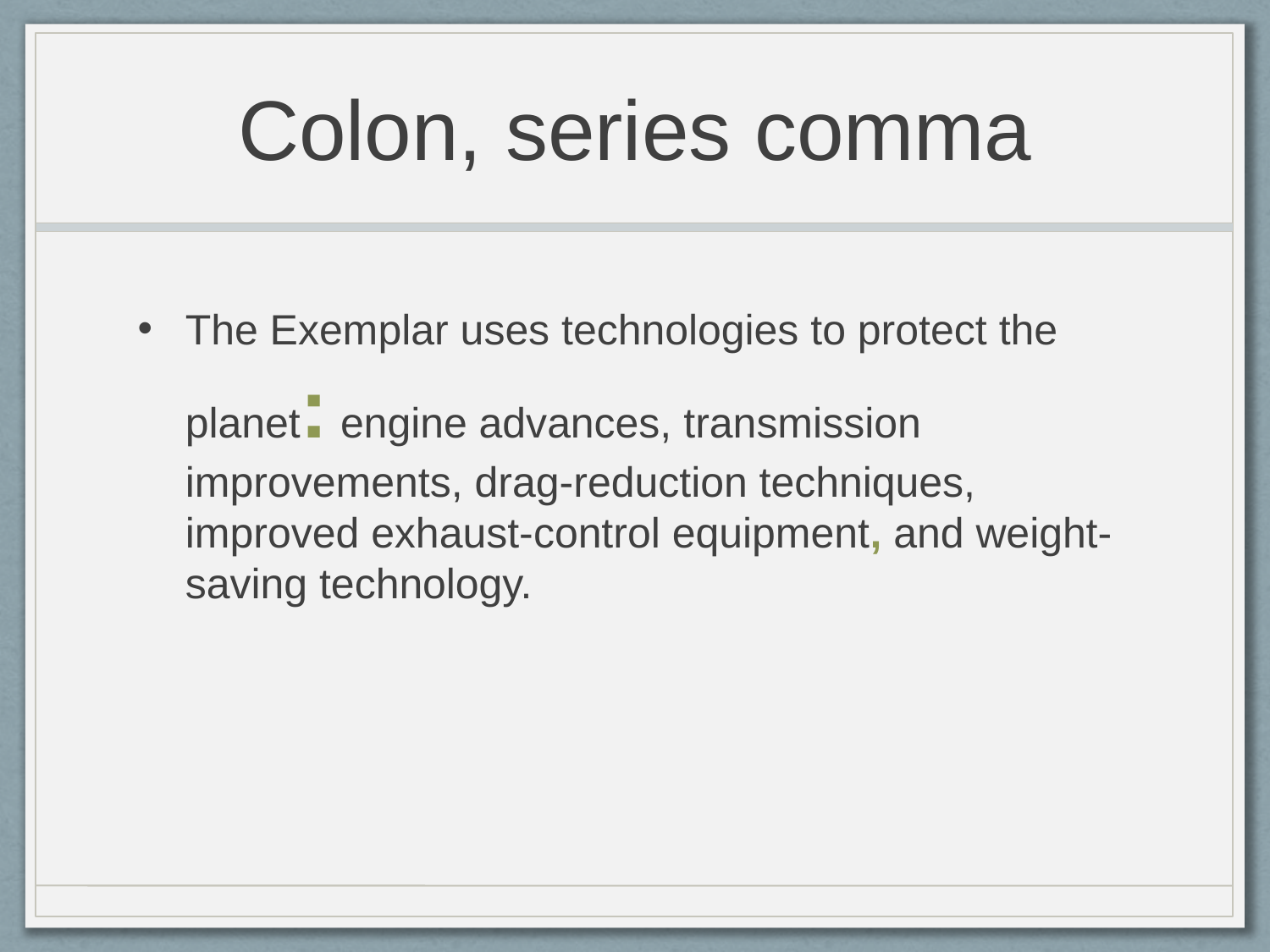

# Colon, series comma
The Exemplar uses technologies to protect the planet: engine advances, transmission improvements, drag-reduction techniques, improved exhaust-control equipment, and weight-saving technology.